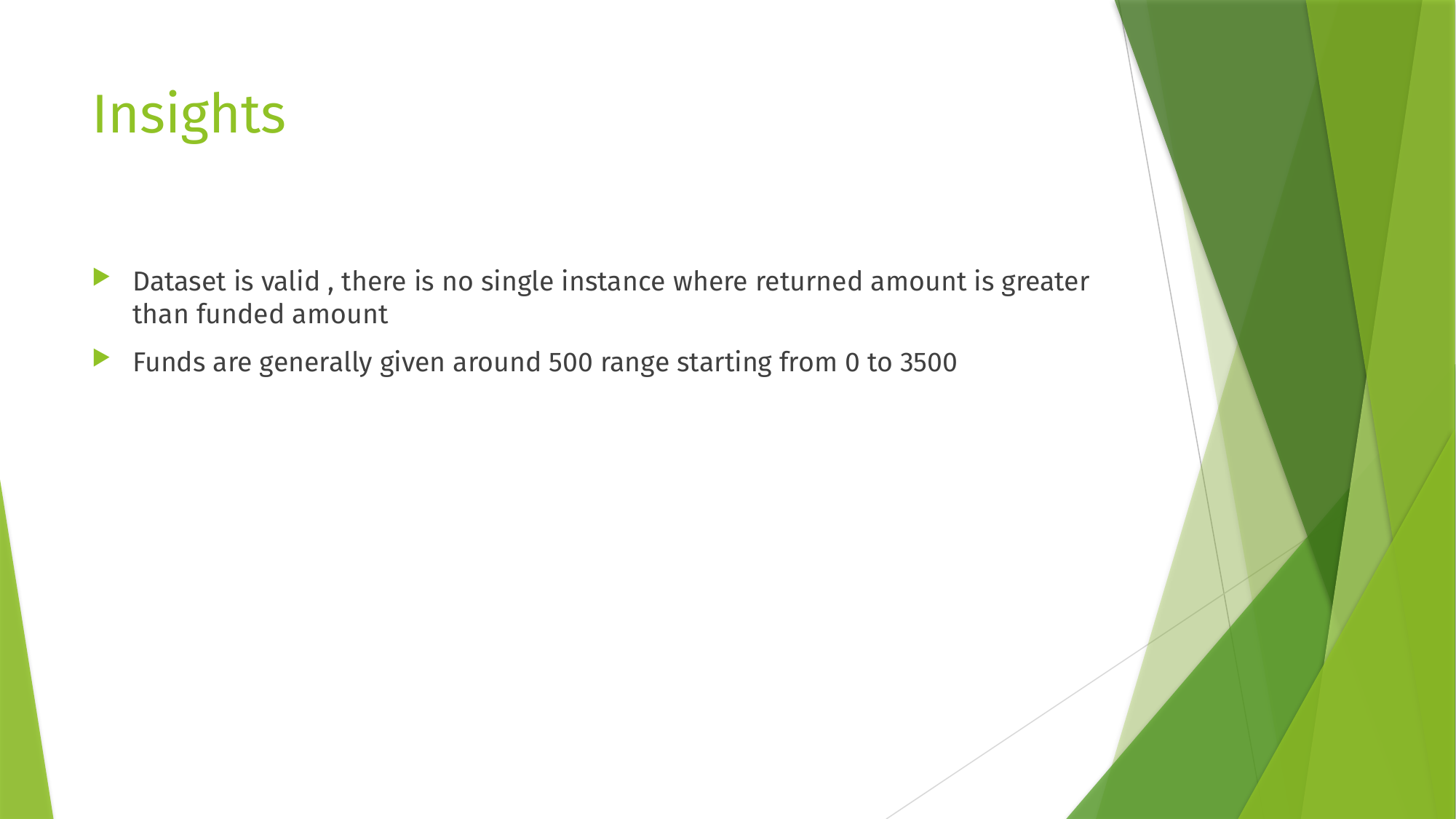

# Insights
Dataset is valid , there is no single instance where returned amount is greater than funded amount
Funds are generally given around 500 range starting from 0 to 3500